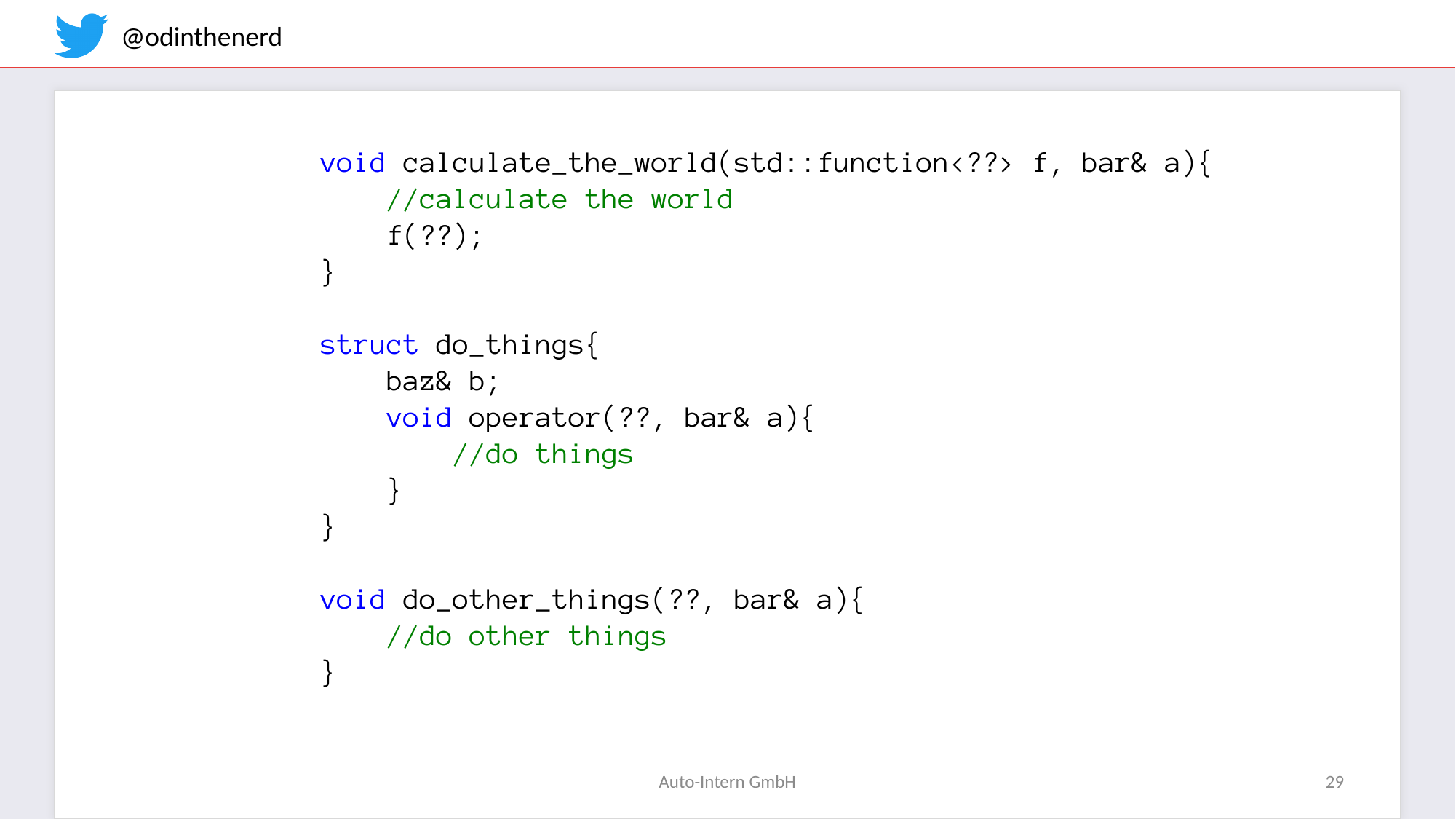

void calculate_the_world(std::function<??> f, bar& a){
    //calculate the world
    f(??);
}

struct do_things{
    baz& b;
    void operator(??, bar& a){
        //do things
    }
}
void do_other_things(??, bar& a){
    //do other things
}

Auto-Intern GmbH
29